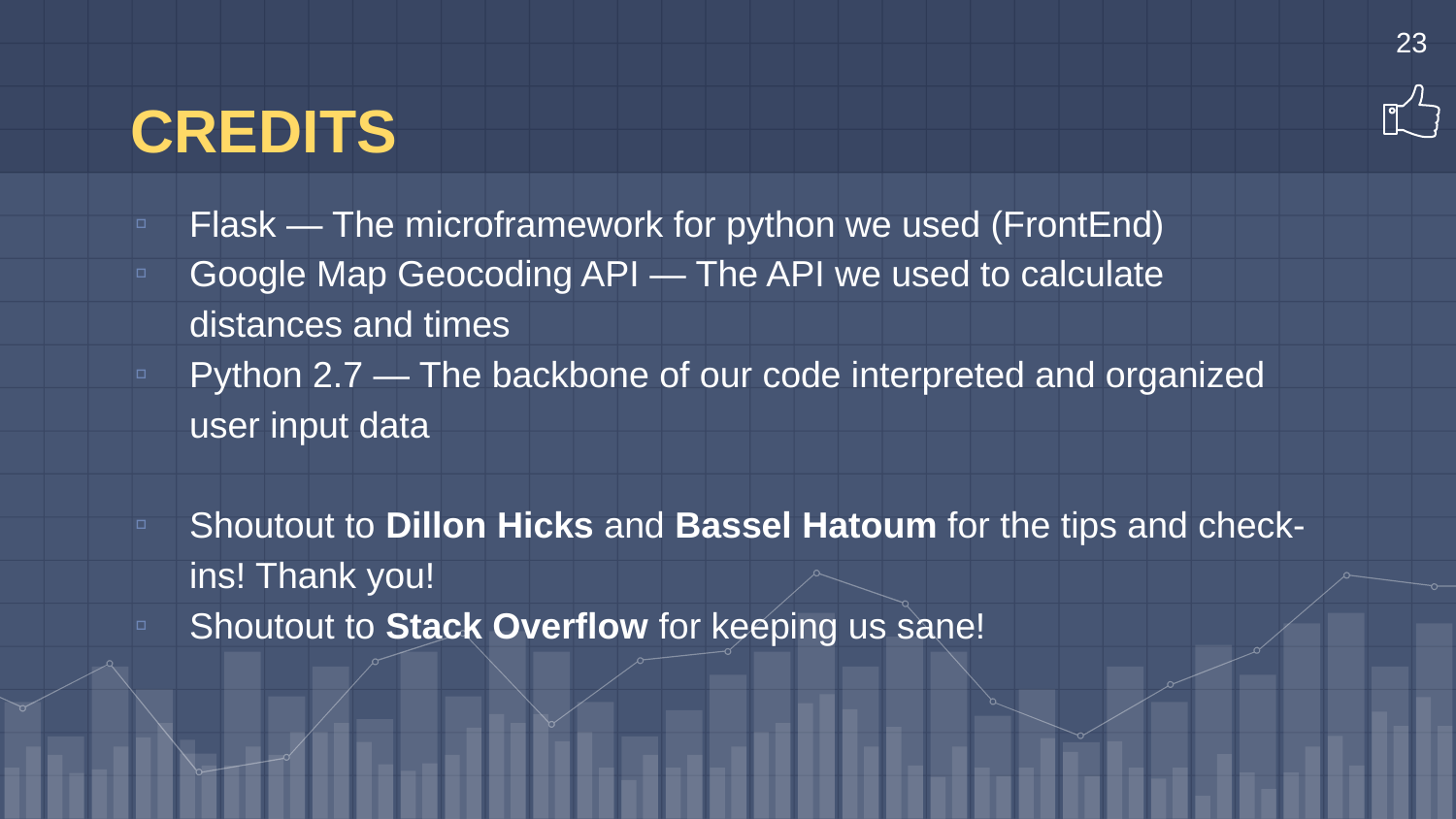

23
# CREDITS

Flask — The microframework for python we used (FrontEnd)
Google Map Geocoding API — The API we used to calculate distances and times
Python 2.7 — The backbone of our code interpreted and organized user input data

Shoutout to Dillon Hicks and Bassel Hatoum for the tips and check-ins! Thank you!
Shoutout to Stack Overflow for keeping us sane!